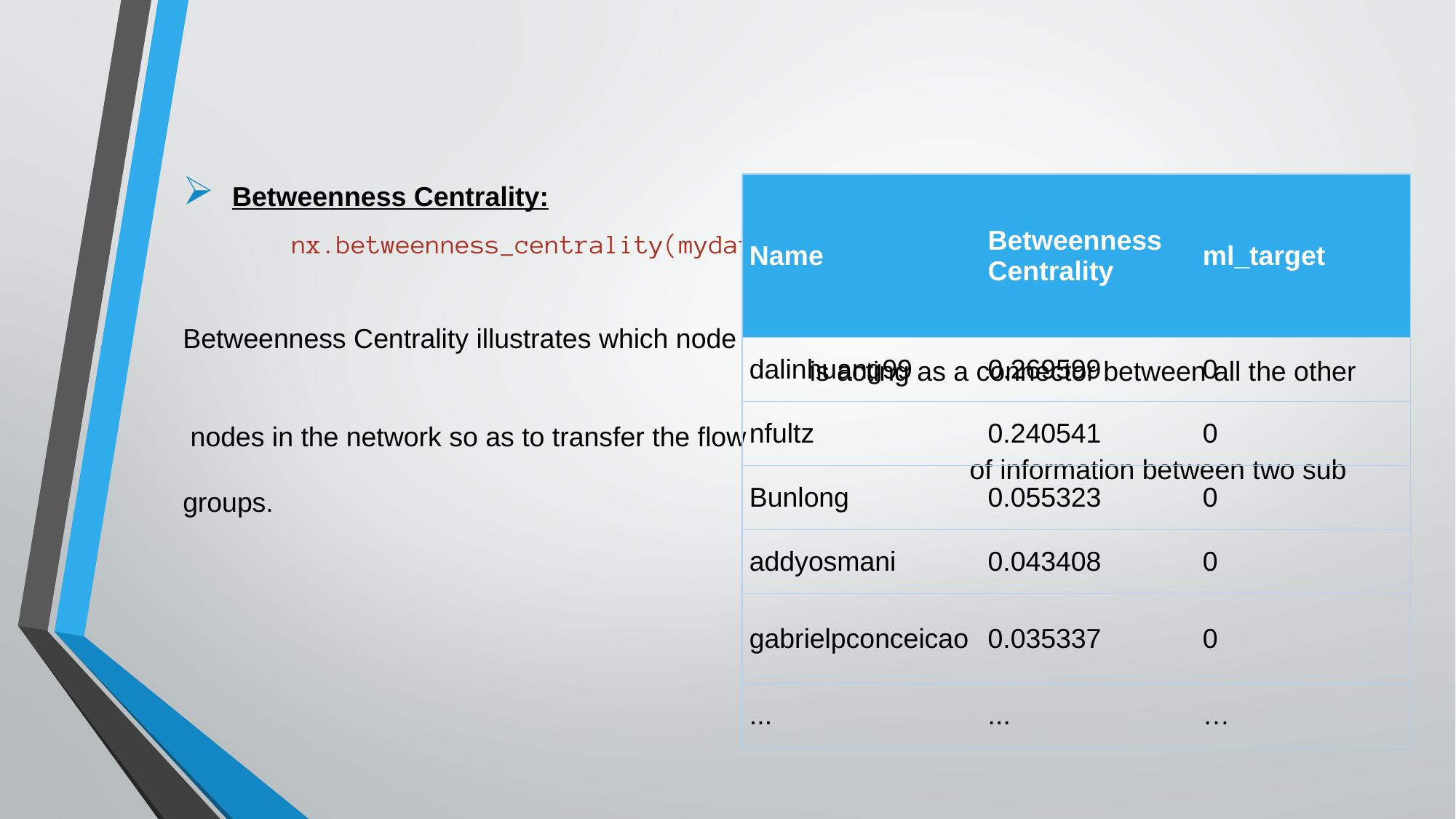

Betweenness Centrality:
	nx.betweenness_centrality(mydata)

Betweenness Centrality illustrates which node                                             							                         is acting as a connector between all the other  												      nodes in the network so as to transfer the flow 											  		   of information between two sub groups.

| Name | Betweenness Centrality | ml\_target |
| --- | --- | --- |
| dalinhuang99 | 0.269599 | 0 |
| nfultz | 0.240541 | 0 |
| Bunlong | 0.055323 | 0 |
| addyosmani | 0.043408 | 0 |
| gabrielpconceicao | 0.035337 | 0 |
| ... | ... | … |